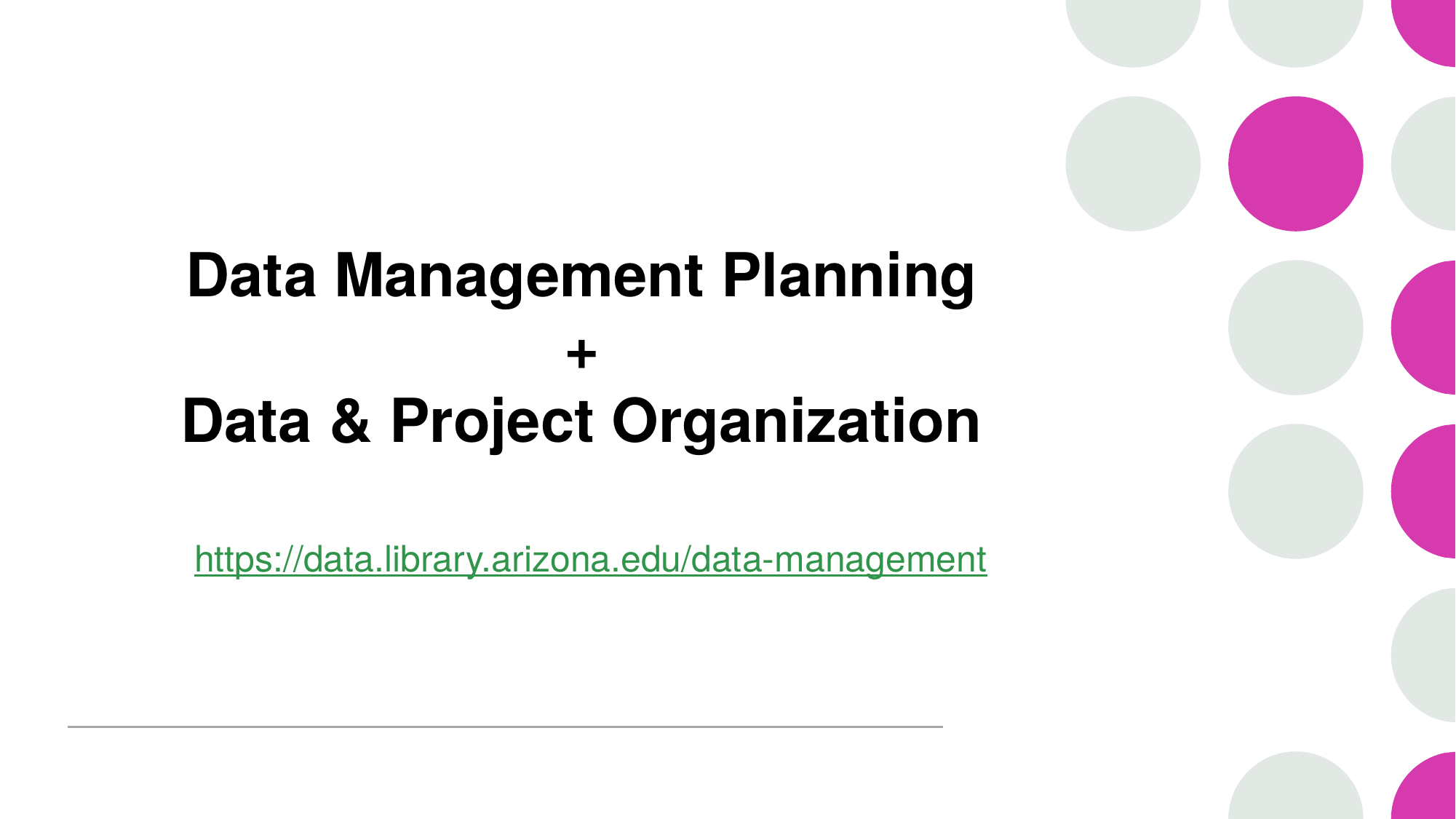

# Data Management Planning + Data & Project Organization
https://data.library.arizona.edu/data-management